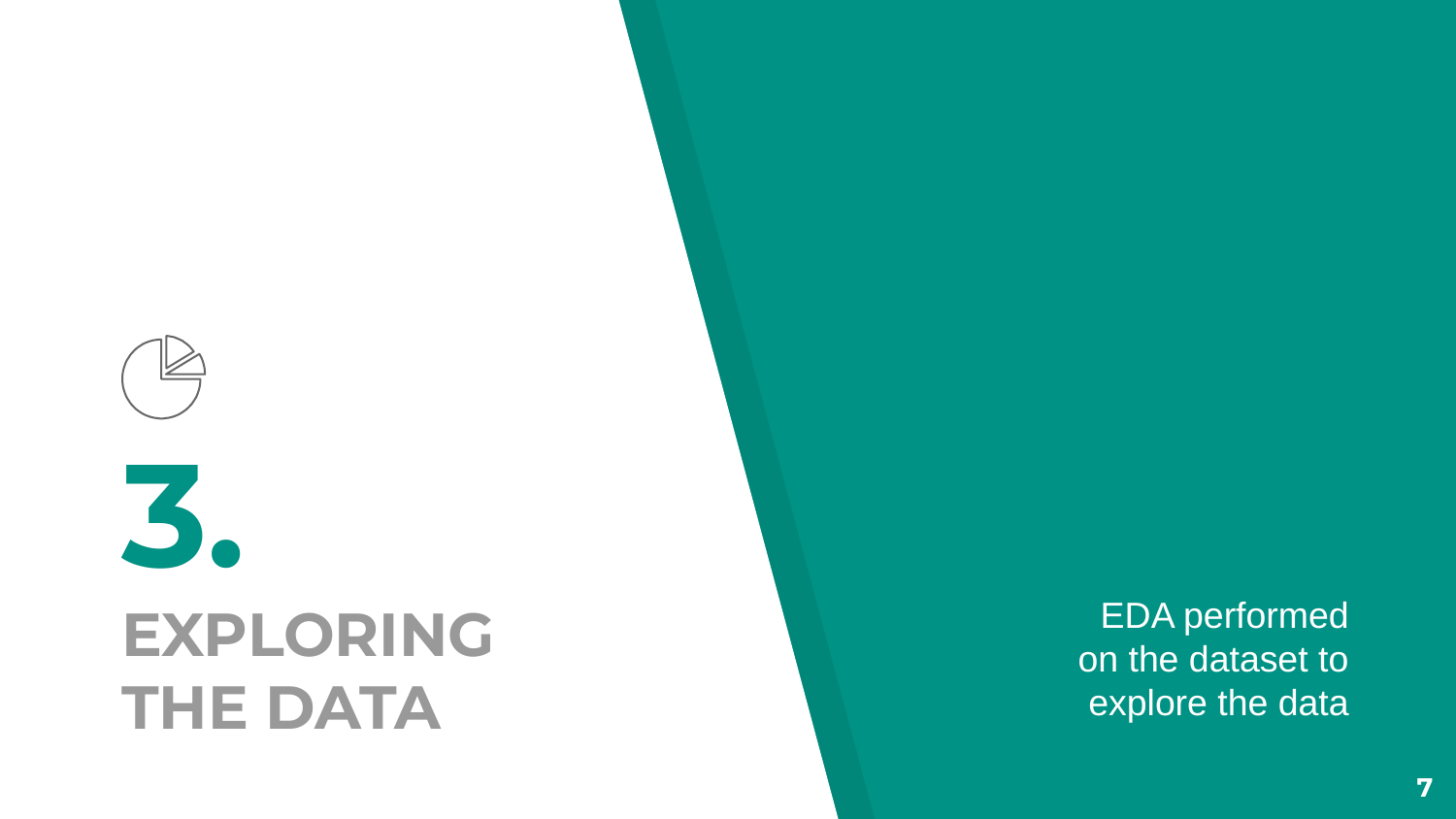

# 3.
EXPLORING
THE DATA

EDA performed on the dataset to explore the data
7